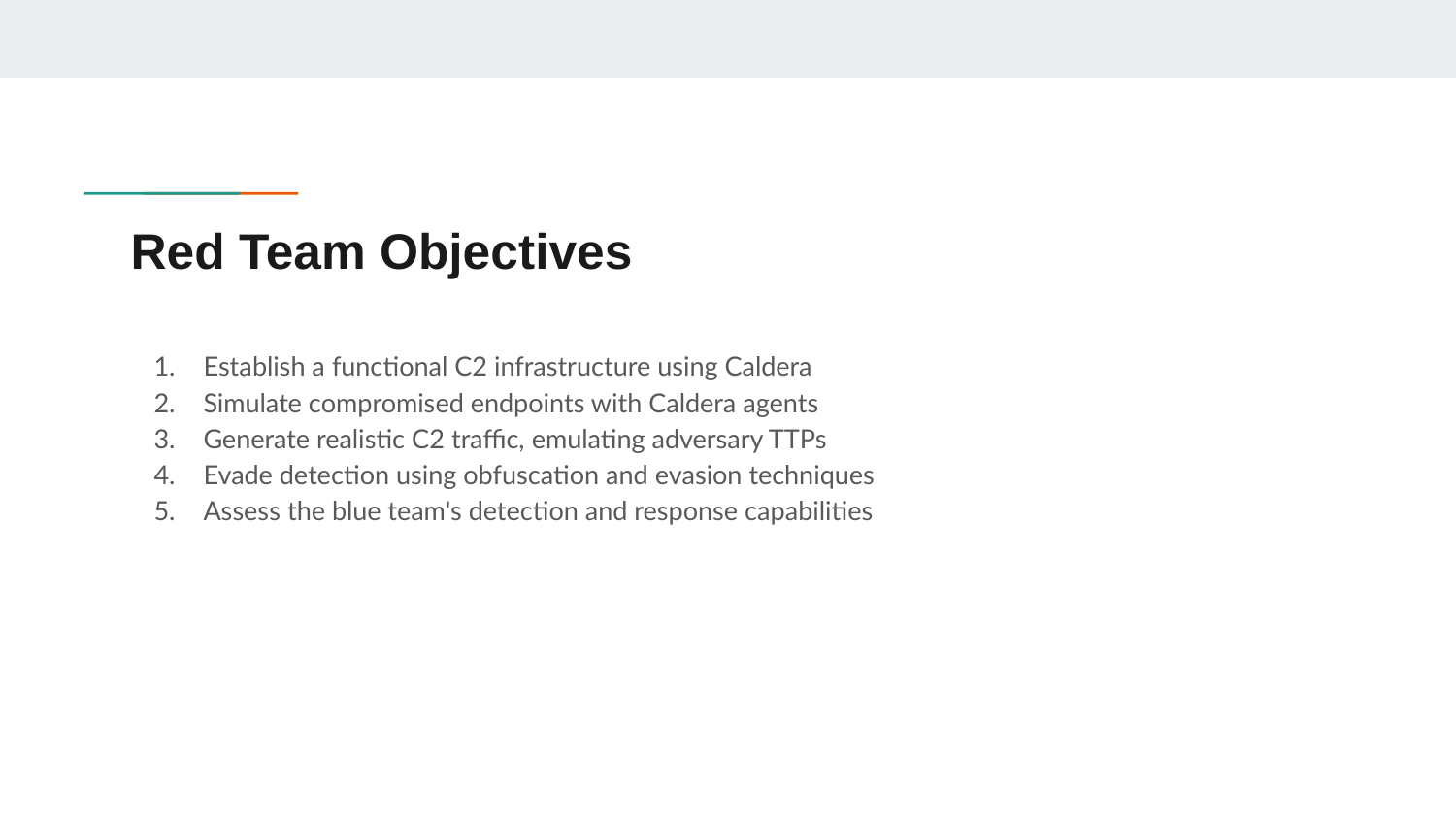

# Red Team Objectives
Establish a functional C2 infrastructure using Caldera
Simulate compromised endpoints with Caldera agents
Generate realistic C2 traffic, emulating adversary TTPs
Evade detection using obfuscation and evasion techniques
Assess the blue team's detection and response capabilities